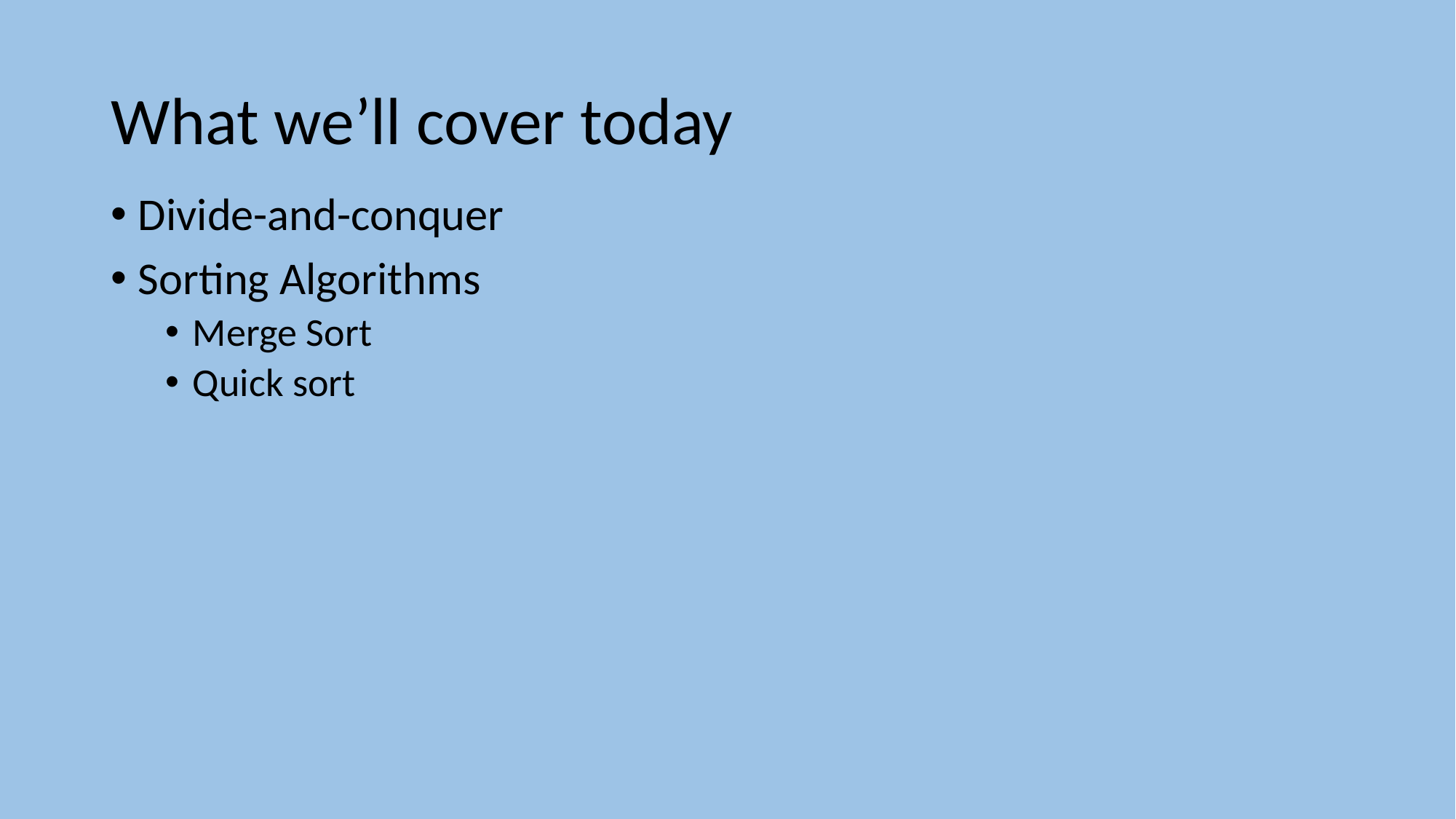

# What we’ll cover today
Divide-and-conquer
Sorting Algorithms
Merge Sort
Quick sort